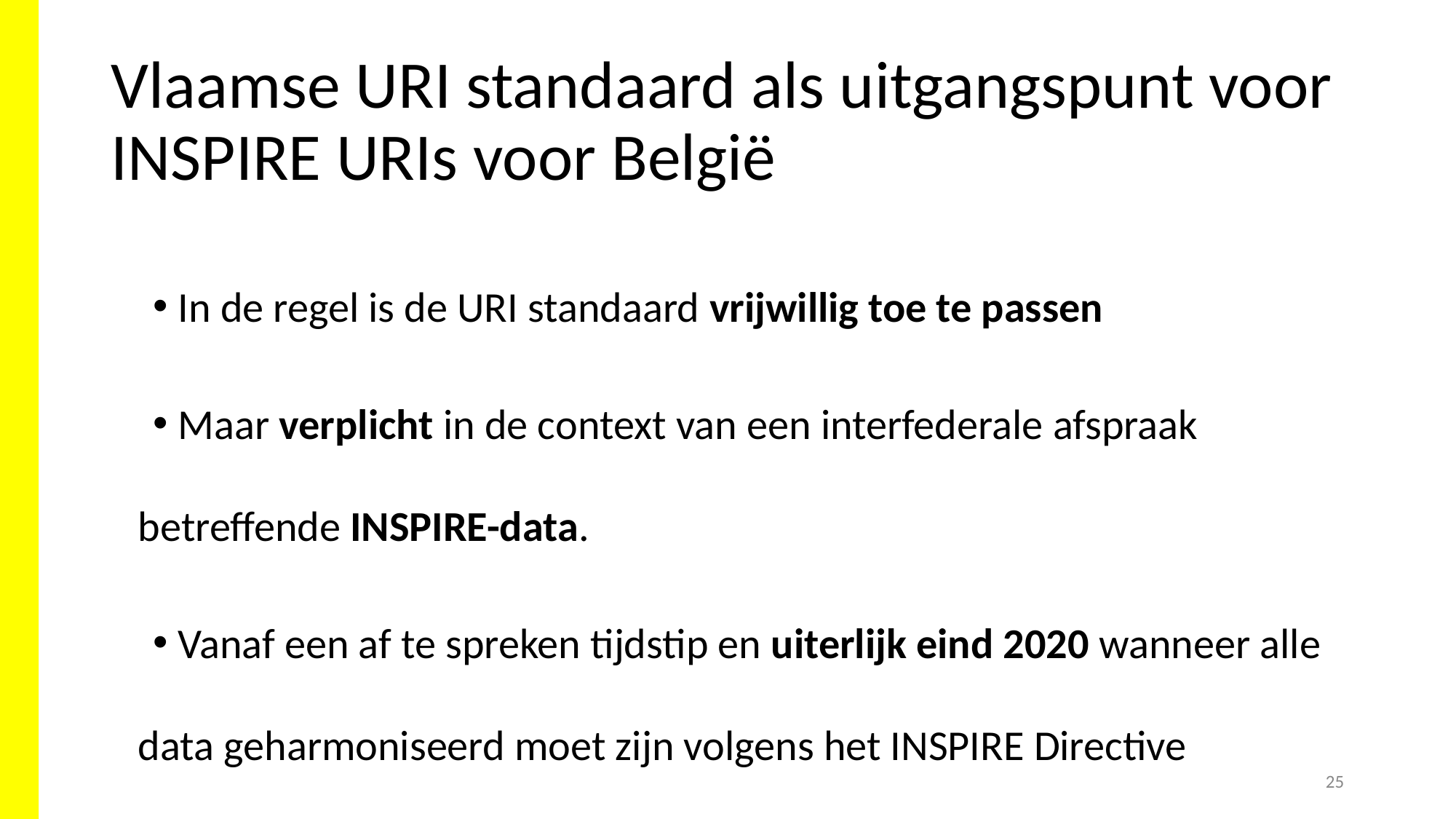

# Vlaamse URI standaard als uitgangspunt voor INSPIRE URIs voor België
 In de regel is de URI standaard vrijwillig toe te passen
 Maar verplicht in de context van een interfederale afspraak betreffende INSPIRE-data.
 Vanaf een af te spreken tijdstip en uiterlijk eind 2020 wanneer alle data geharmoniseerd moet zijn volgens het INSPIRE Directive
25